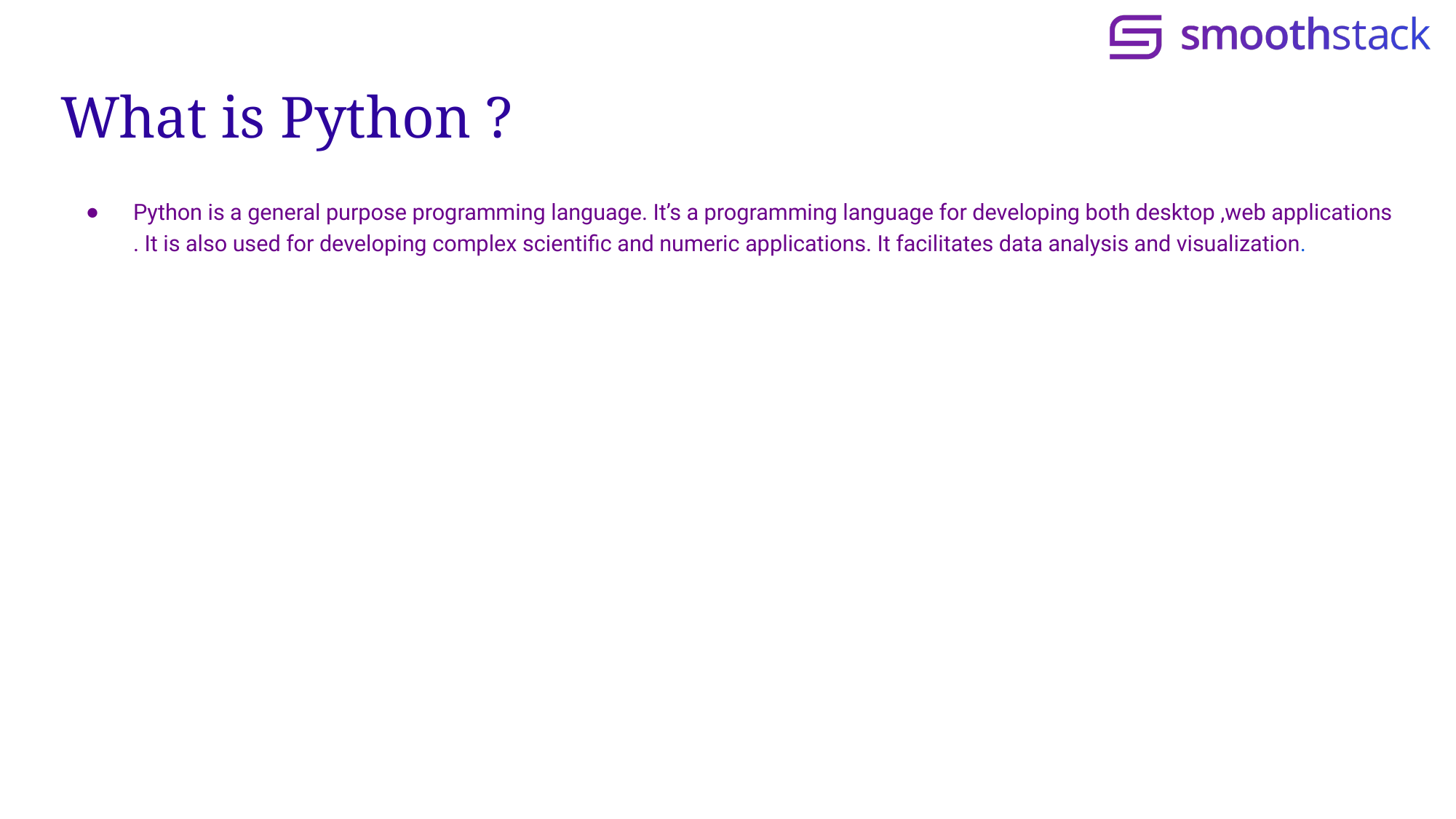

# What is Python ?
Python is a general purpose programming language. It’s a programming language for developing both desktop ,web applications . It is also used for developing complex scientific and numeric applications. It facilitates data analysis and visualization.